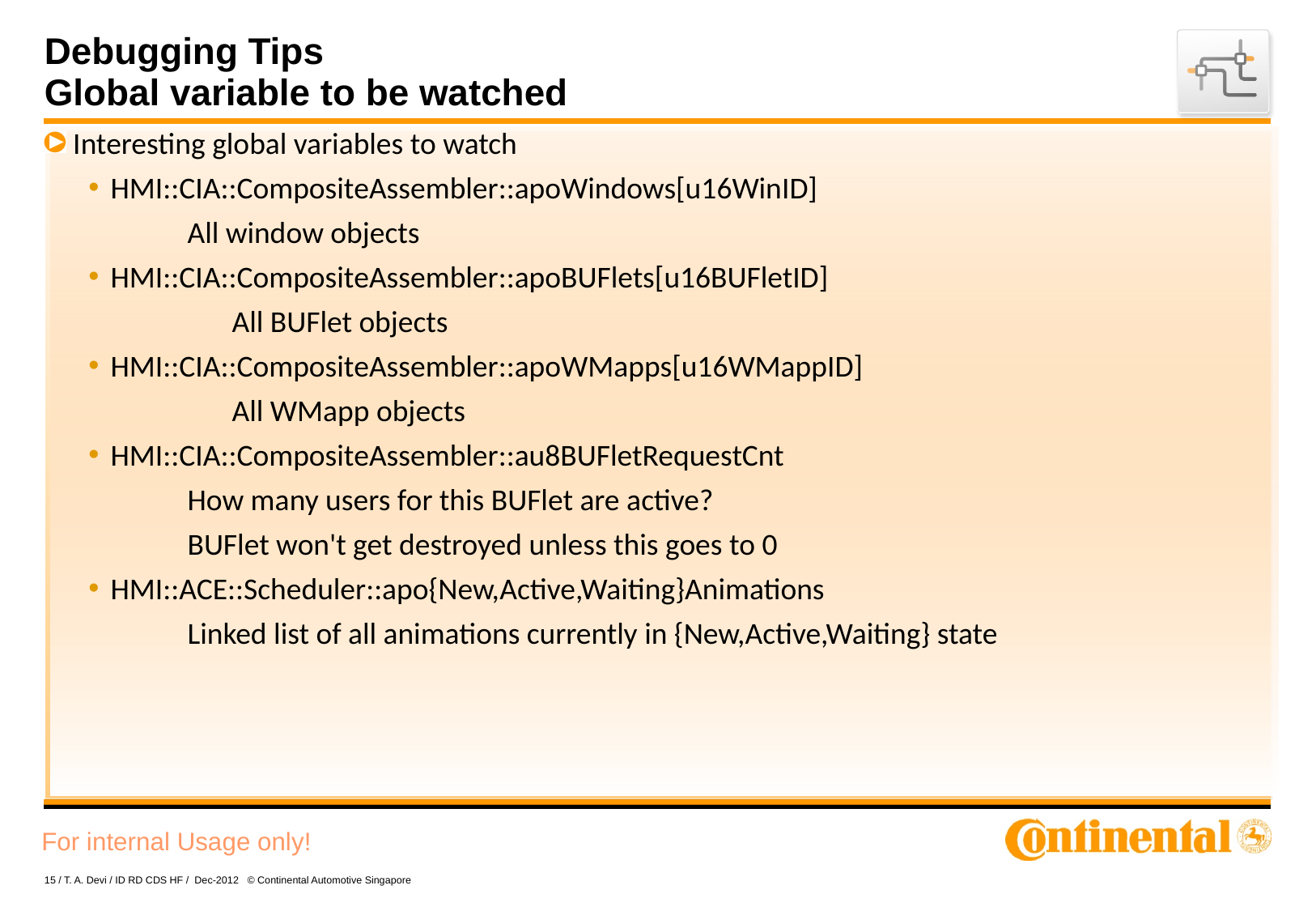

# Debugging Tips Global variable to be watched
 Interesting global variables to watch
HMI::CIA::CompositeAssembler::apoWindows[u16WinID]
		All window objects
HMI::CIA::CompositeAssembler::apoBUFlets[u16BUFletID]
		All BUFlet objects
HMI::CIA::CompositeAssembler::apoWMapps[u16WMappID]
		All WMapp objects
HMI::CIA::CompositeAssembler::au8BUFletRequestCnt
		How many users for this BUFlet are active?
		BUFlet won't get destroyed unless this goes to 0
HMI::ACE::Scheduler::apo{New,Active,Waiting}Animations
		Linked list of all animations currently in {New,Active,Waiting} state
15 / T. A. Devi / ID RD CDS HF /  Dec-2012   © Continental Automotive Singapore